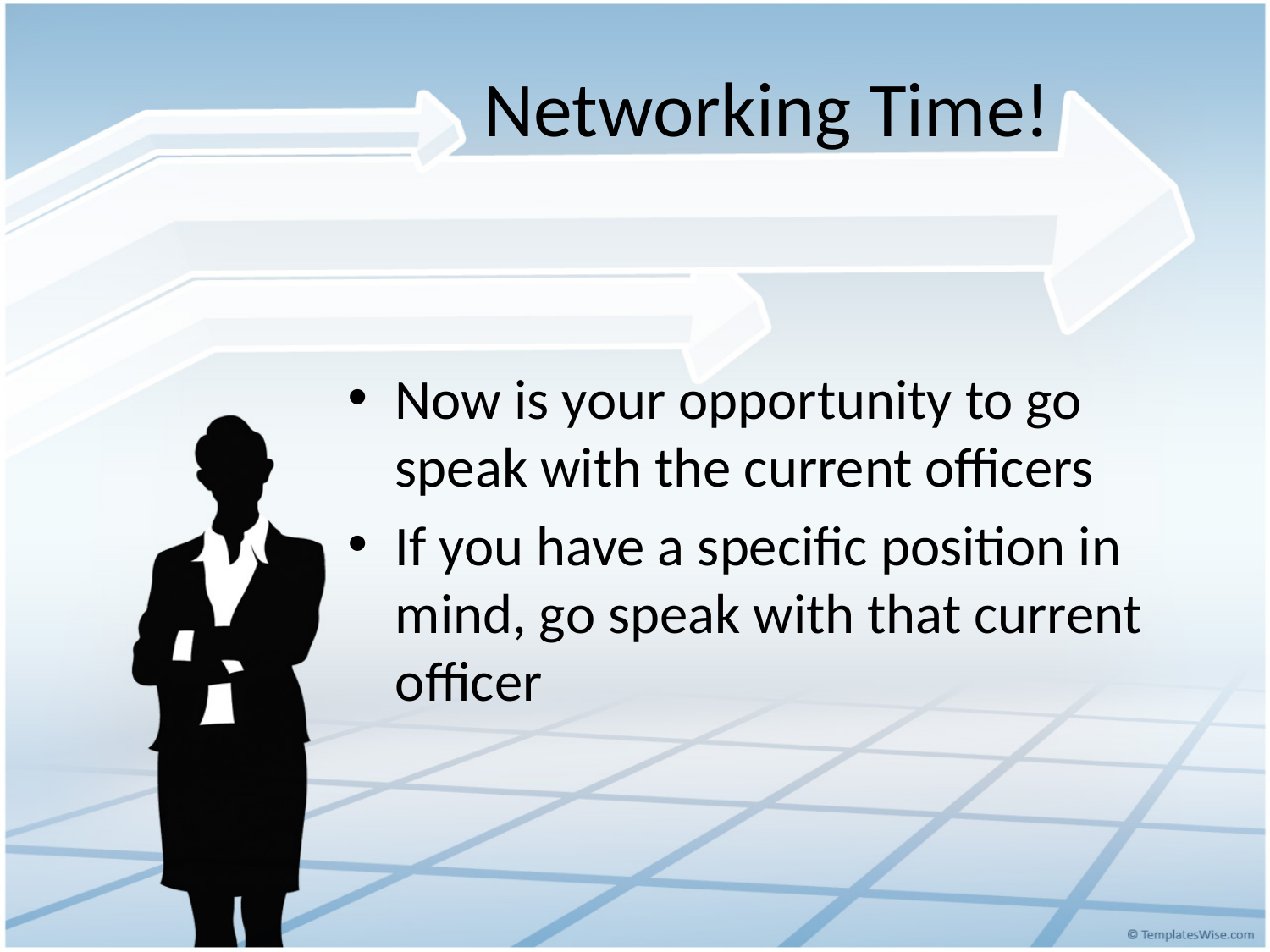

# Networking Time!
Now is your opportunity to go speak with the current officers
If you have a specific position in mind, go speak with that current officer